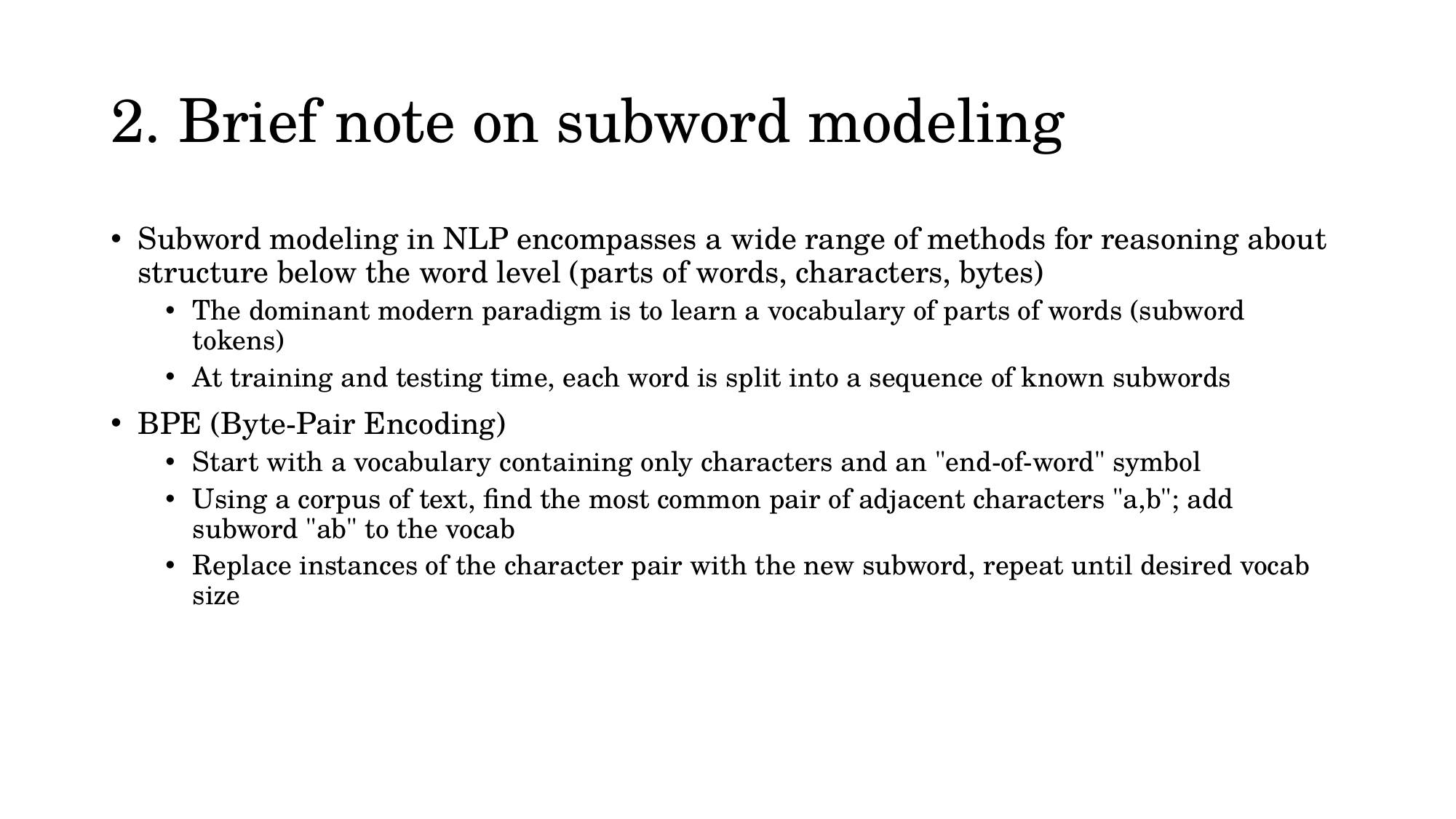

# 2. Brief note on subword modeling
Subword modeling in NLP encompasses a wide range of methods for reasoning about structure below the word level (parts of words, characters, bytes)
The dominant modern paradigm is to learn a vocabulary of parts of words (subword tokens)
At training and testing time, each word is split into a sequence of known subwords
BPE (Byte-Pair Encoding)
Start with a vocabulary containing only characters and an "end-of-word" symbol
Using a corpus of text, find the most common pair of adjacent characters "a,b"; add subword "ab" to the vocab
Replace instances of the character pair with the new subword, repeat until desired vocab size